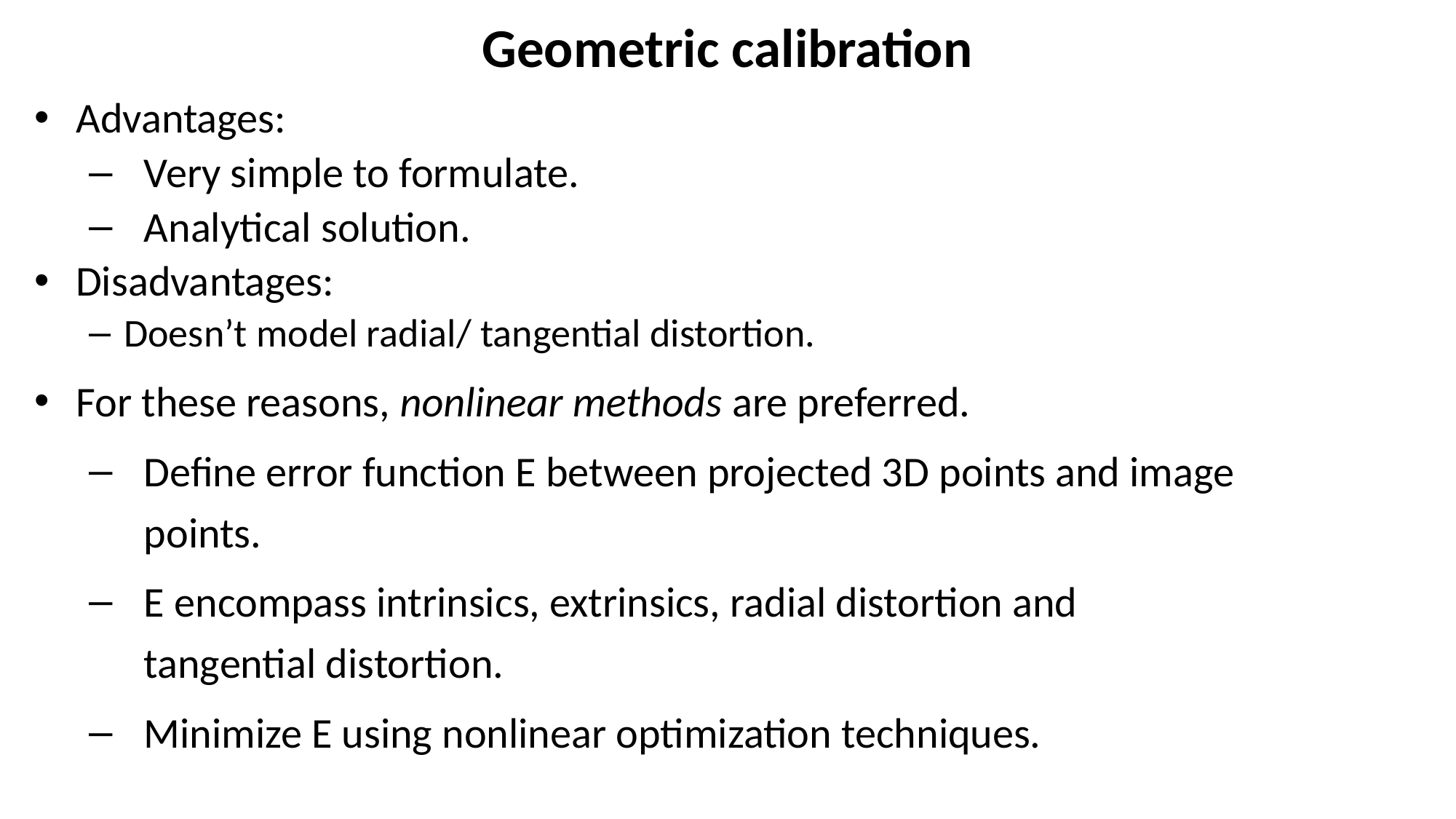

# Geometric calibration
Advantages:
Very simple to formulate.
Analytical solution.
Disadvantages:
Doesn’t model radial/ tangential distortion.
For these reasons, nonlinear methods are preferred.
Define error function E between projected 3D points and image points.
E encompass intrinsics, extrinsics, radial distortion and tangential distortion.
Minimize E using nonlinear optimization techniques.